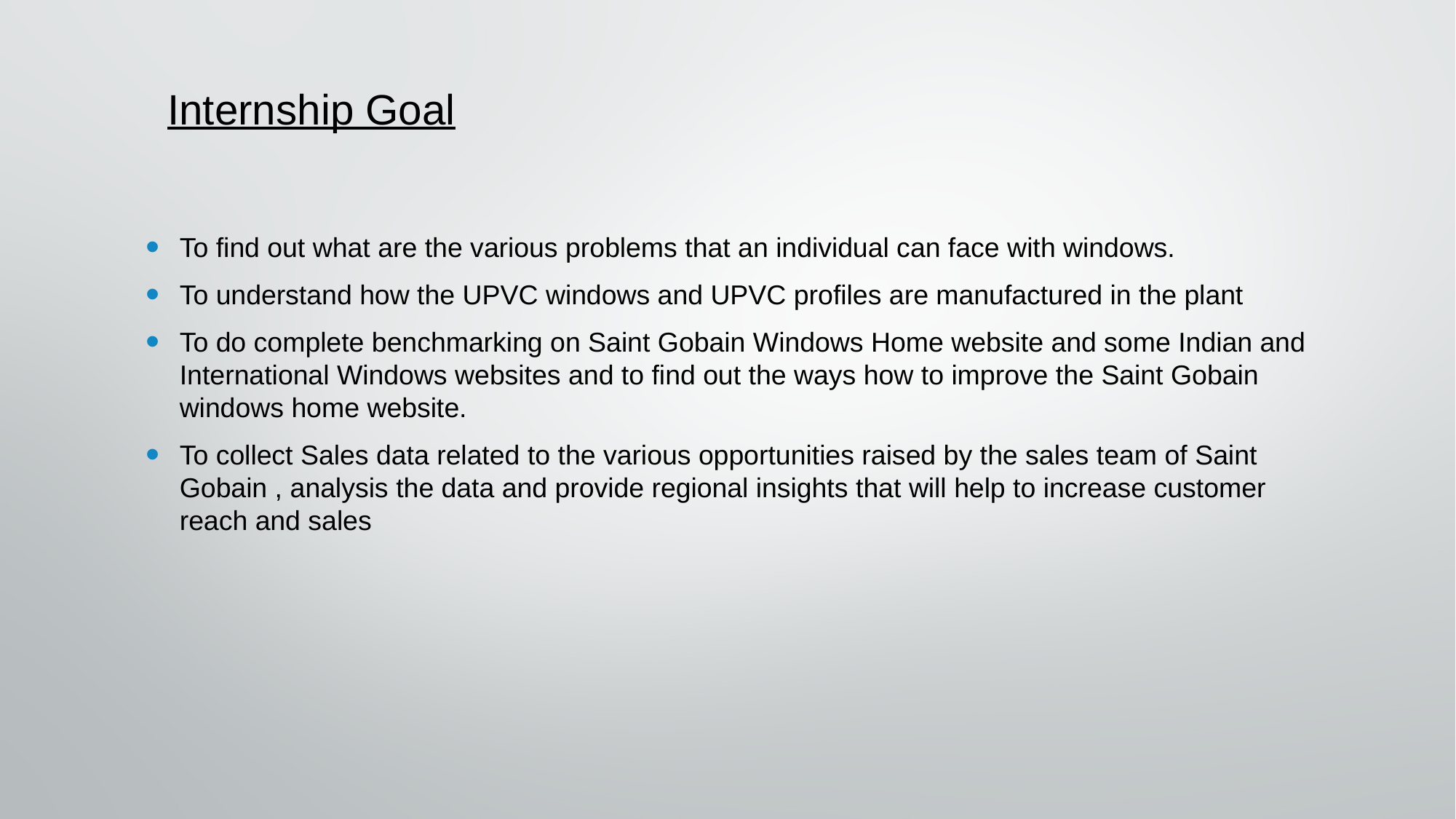

# Internship Goal
To find out what are the various problems that an individual can face with windows.
To understand how the UPVC windows and UPVC profiles are manufactured in the plant
To do complete benchmarking on Saint Gobain Windows Home website and some Indian and International Windows websites and to find out the ways how to improve the Saint Gobain windows home website.
To collect Sales data related to the various opportunities raised by the sales team of Saint Gobain , analysis the data and provide regional insights that will help to increase customer reach and sales